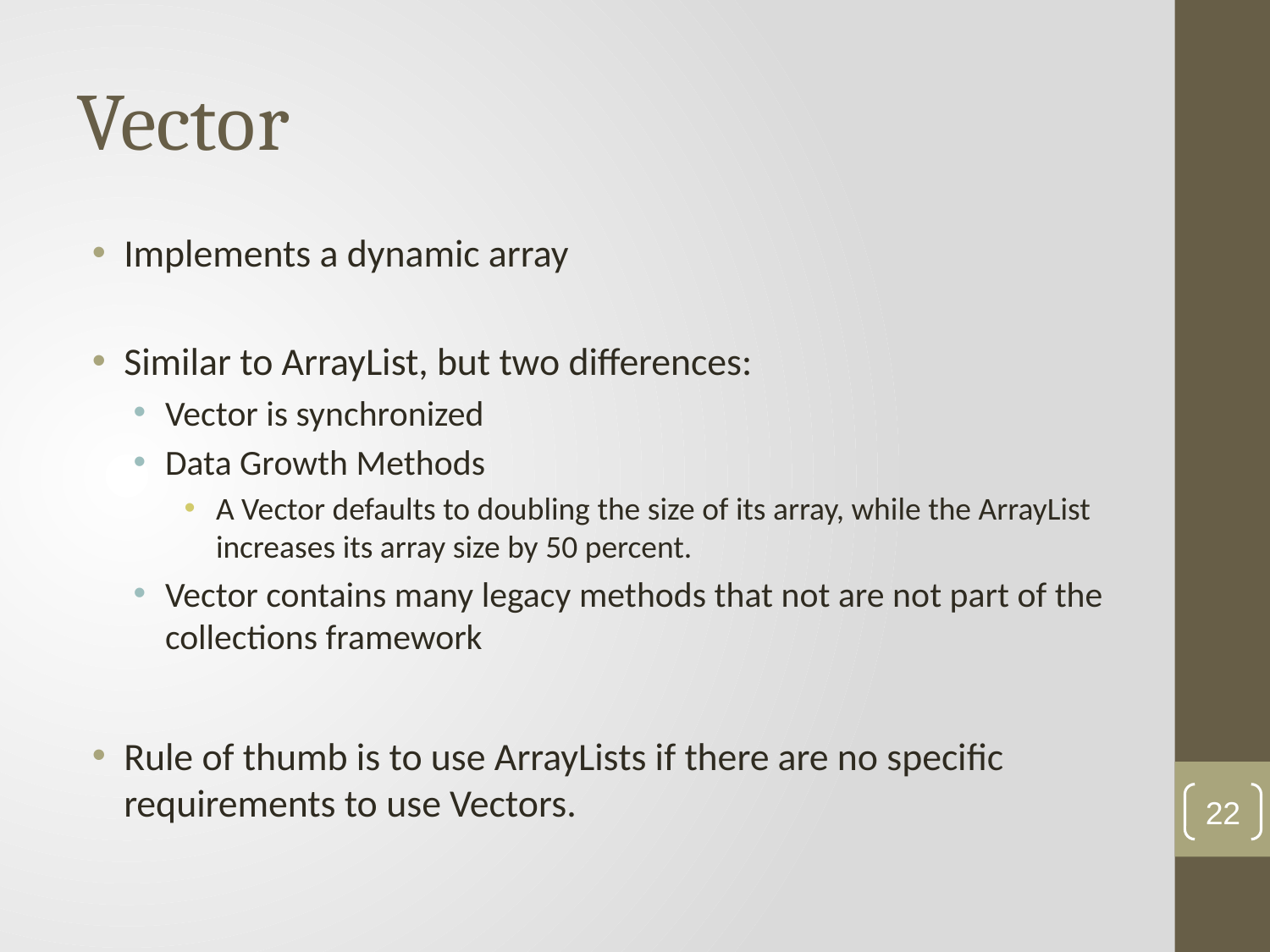

# Vector
Implements a dynamic array

Similar to ArrayList, but two differences:
Vector is synchronized
Data Growth Methods
A Vector defaults to doubling the size of its array, while the ArrayList increases its array size by 50 percent.
Vector contains many legacy methods that not are not part of the collections framework

Rule of thumb is to use ArrayLists if there are no specific requirements to use Vectors.

22